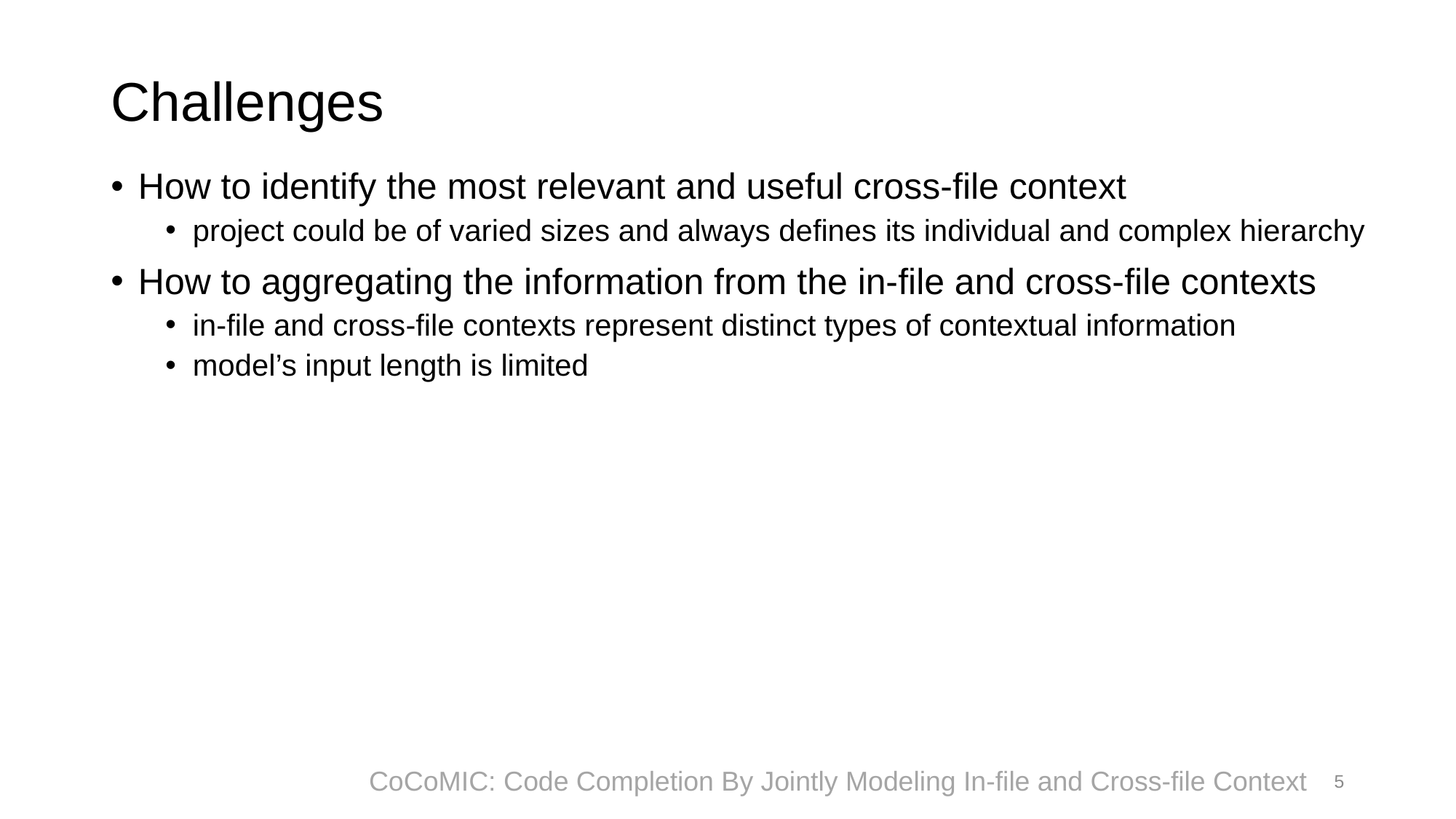

# Challenges
How to identify the most relevant and useful cross-file context
project could be of varied sizes and always defines its individual and complex hierarchy
How to aggregating the information from the in-file and cross-file contexts
in-file and cross-file contexts represent distinct types of contextual information
model’s input length is limited

CoCoMIC: Code Completion By Jointly Modeling In-file and Cross-file Context
5